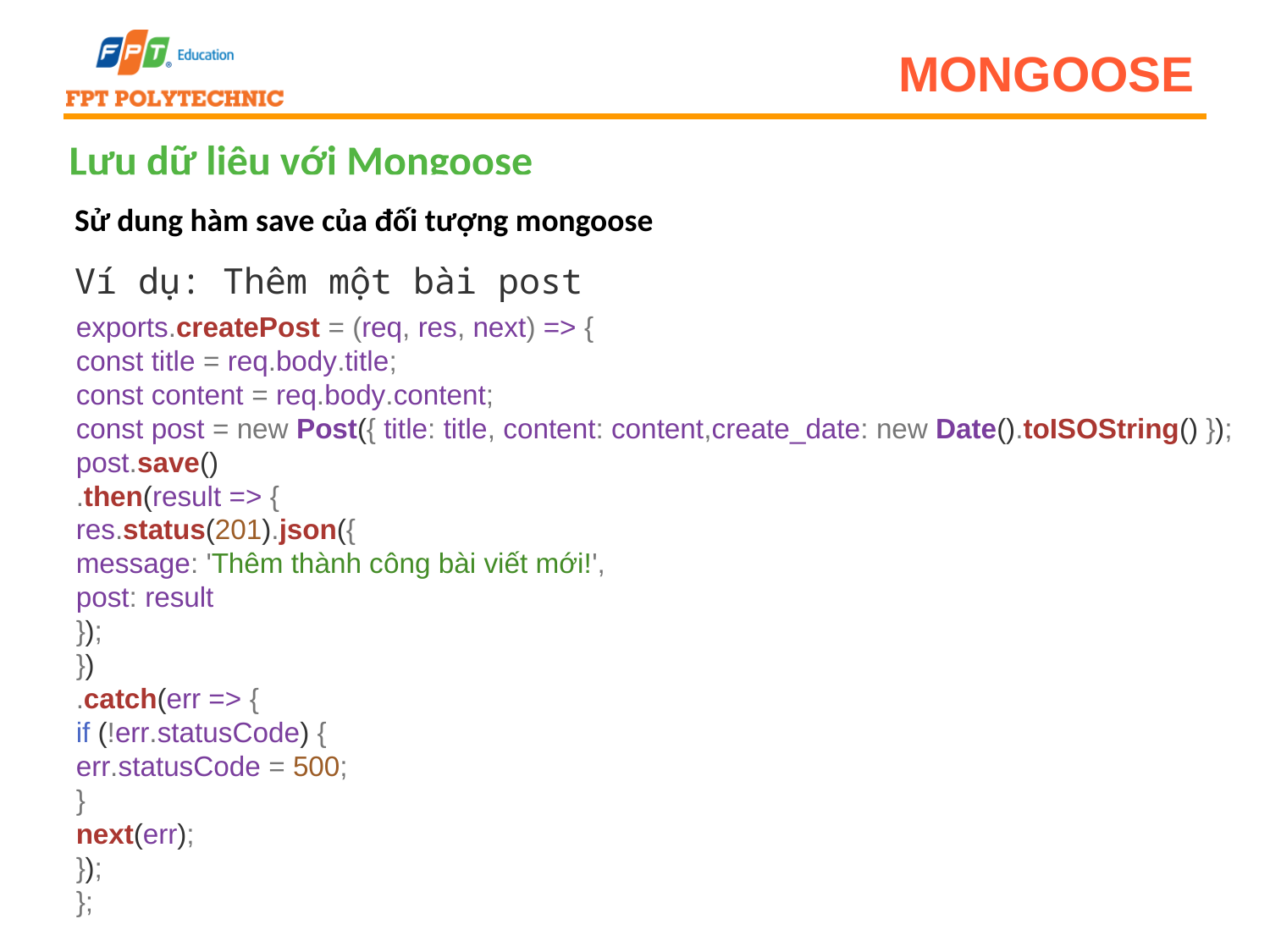

# mongoose
Lưu dữ liệu với Mongoose
Sử dung hàm save của đối tượng mongoose
Ví dụ: Thêm một bài post
exports.createPost = (req, res, next) => {
const title = req.body.title;
const content = req.body.content;
const post = new Post({ title: title, content: content,create_date: new Date().toISOString() });
post.save()
.then(result => {
res.status(201).json({
message: 'Thêm thành công bài viết mới!',
post: result
});
})
.catch(err => {
if (!err.statusCode) {
err.statusCode = 500;
}
next(err);
});
};